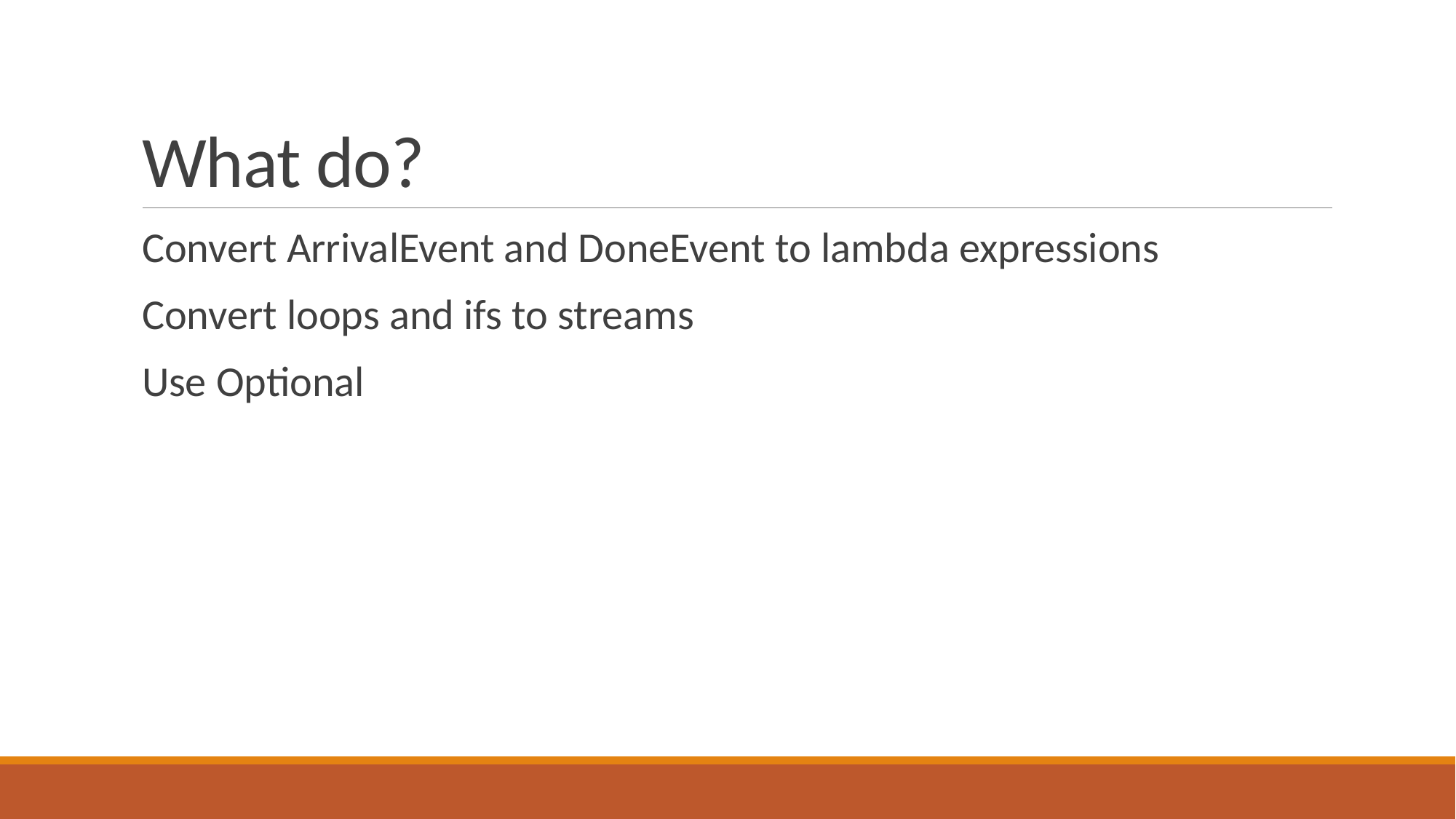

# What do?
Convert ArrivalEvent and DoneEvent to lambda expressions
Convert loops and ifs to streams
Use Optional